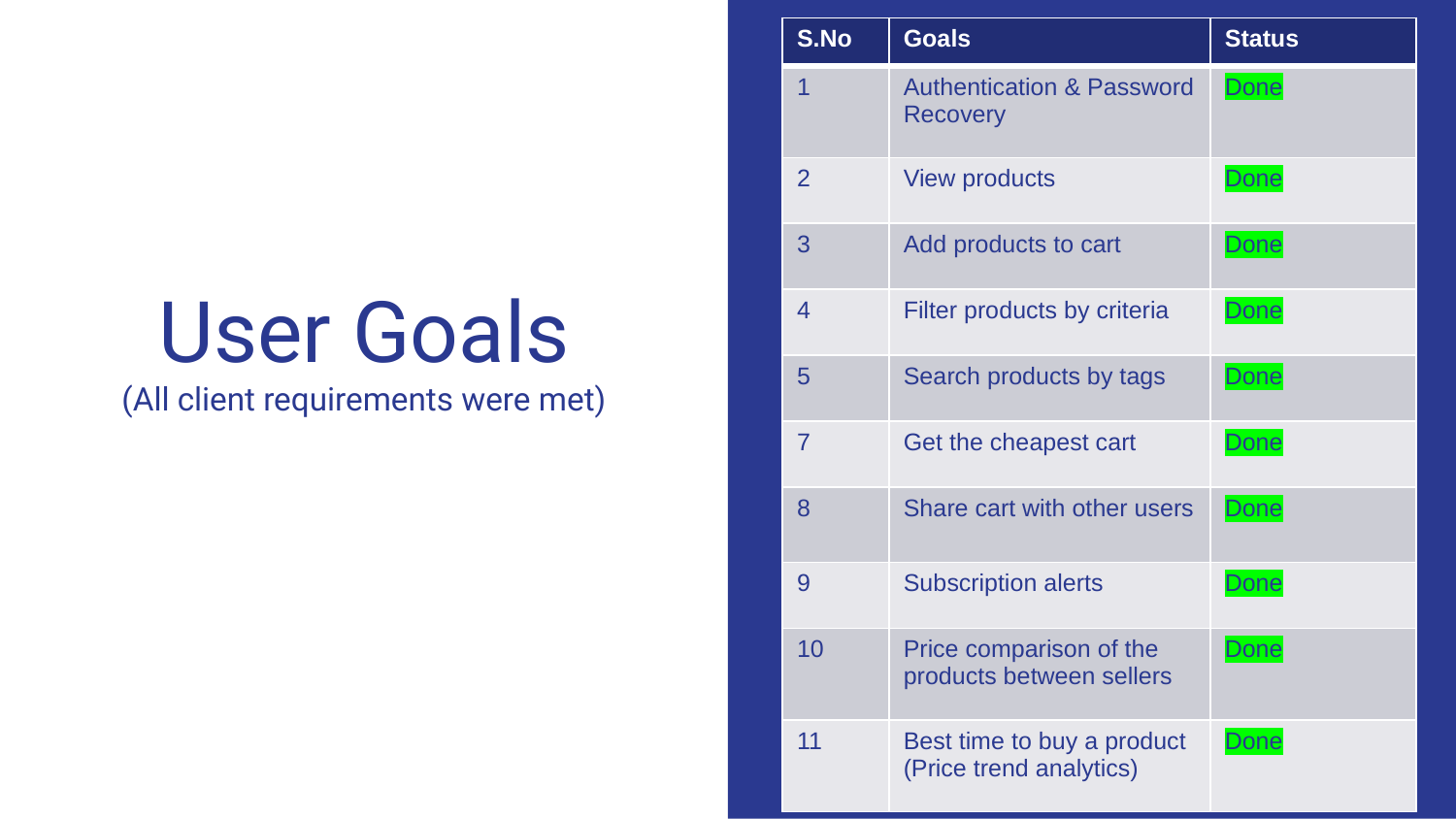

| S.No | Goals | Status |
| --- | --- | --- |
| 1 | Authentication & Password Recovery | Done |
| 2 | View products | Done |
| 3 | Add products to cart | Done |
| 4 | Filter products by criteria | Done |
| 5 | Search products by tags | Done |
| 7 | Get the cheapest cart | Done |
| 8 | Share cart with other users | Done |
| 9 | Subscription alerts | Done |
| 10 | Price comparison of the products between sellers | Done |
| 11 | Best time to buy a product (Price trend analytics) | Done |
# User Goals (All client requirements were met)